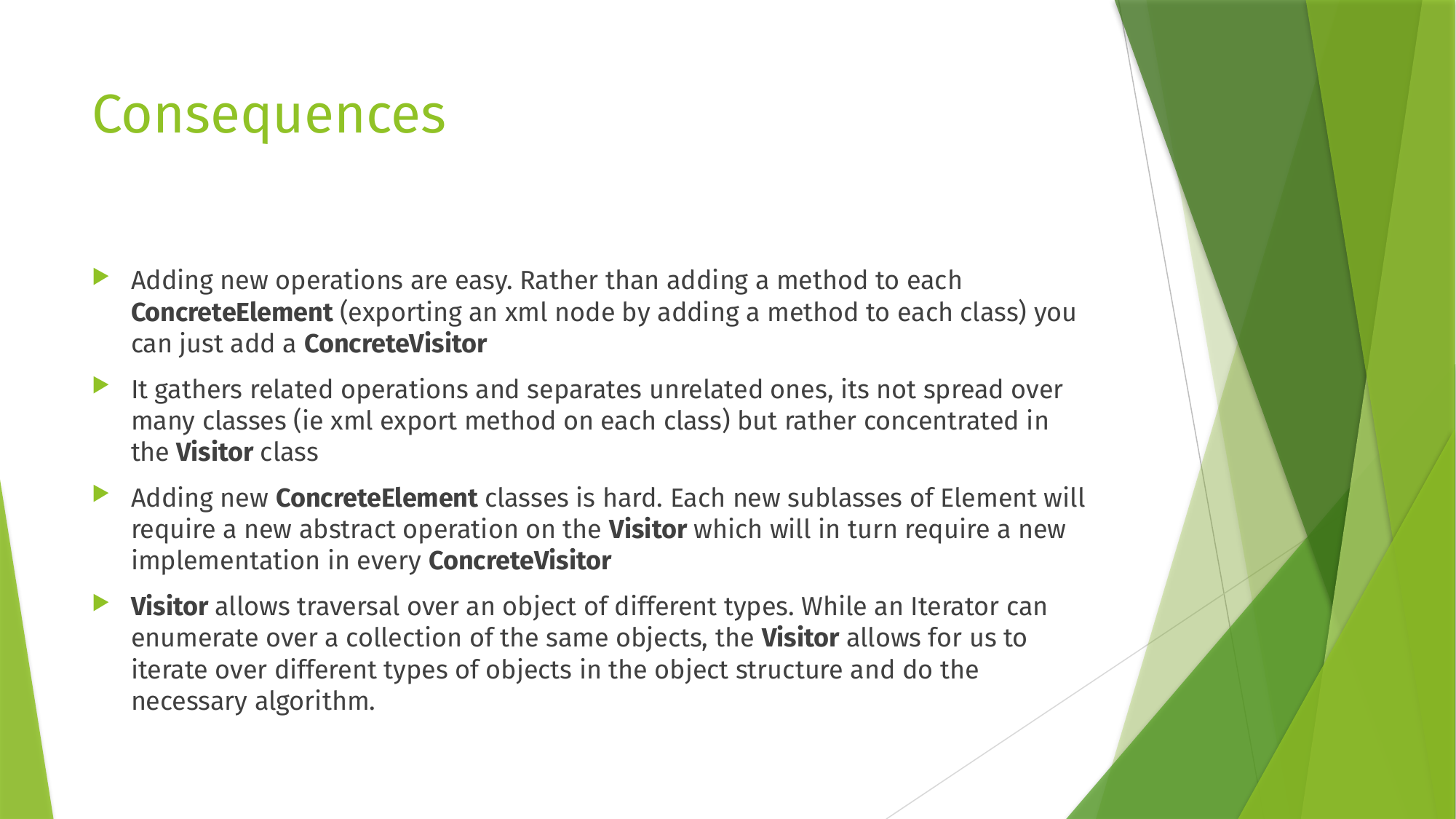

# Consequences
Adding new operations are easy. Rather than adding a method to each ConcreteElement (exporting an xml node by adding a method to each class) you can just add a ConcreteVisitor
It gathers related operations and separates unrelated ones, its not spread over many classes (ie xml export method on each class) but rather concentrated in the Visitor class
Adding new ConcreteElement classes is hard. Each new sublasses of Element will require a new abstract operation on the Visitor which will in turn require a new implementation in every ConcreteVisitor
Visitor allows traversal over an object of different types. While an Iterator can enumerate over a collection of the same objects, the Visitor allows for us to iterate over different types of objects in the object structure and do the necessary algorithm.